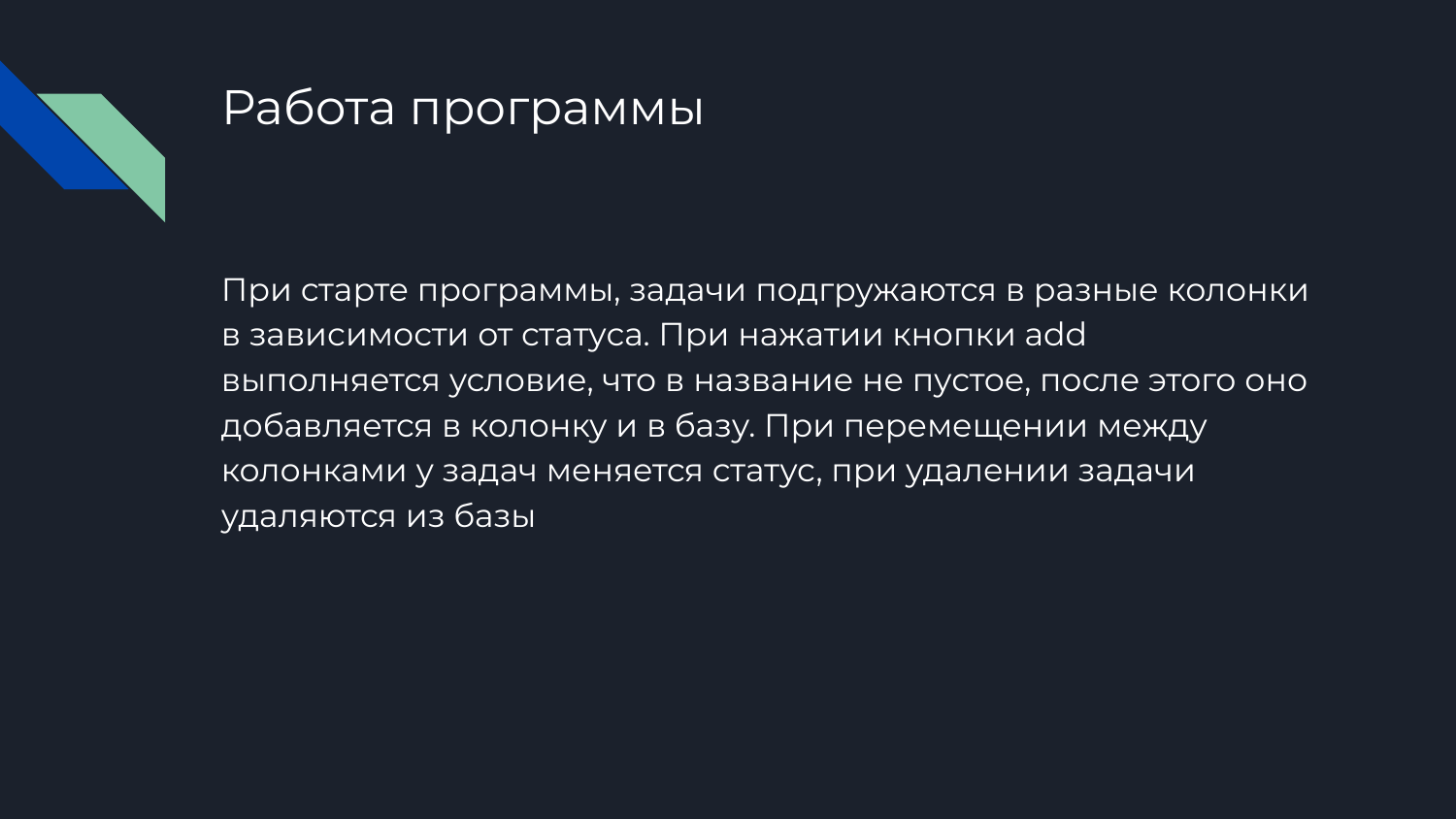

# Работа программы
При старте программы, задачи подгружаются в разные колонки в зависимости от статуса. При нажатии кнопки add выполняется условие, что в название не пустое, после этого оно добавляется в колонку и в базу. При перемещении между колонками у задач меняется статус, при удалении задачи удаляются из базы